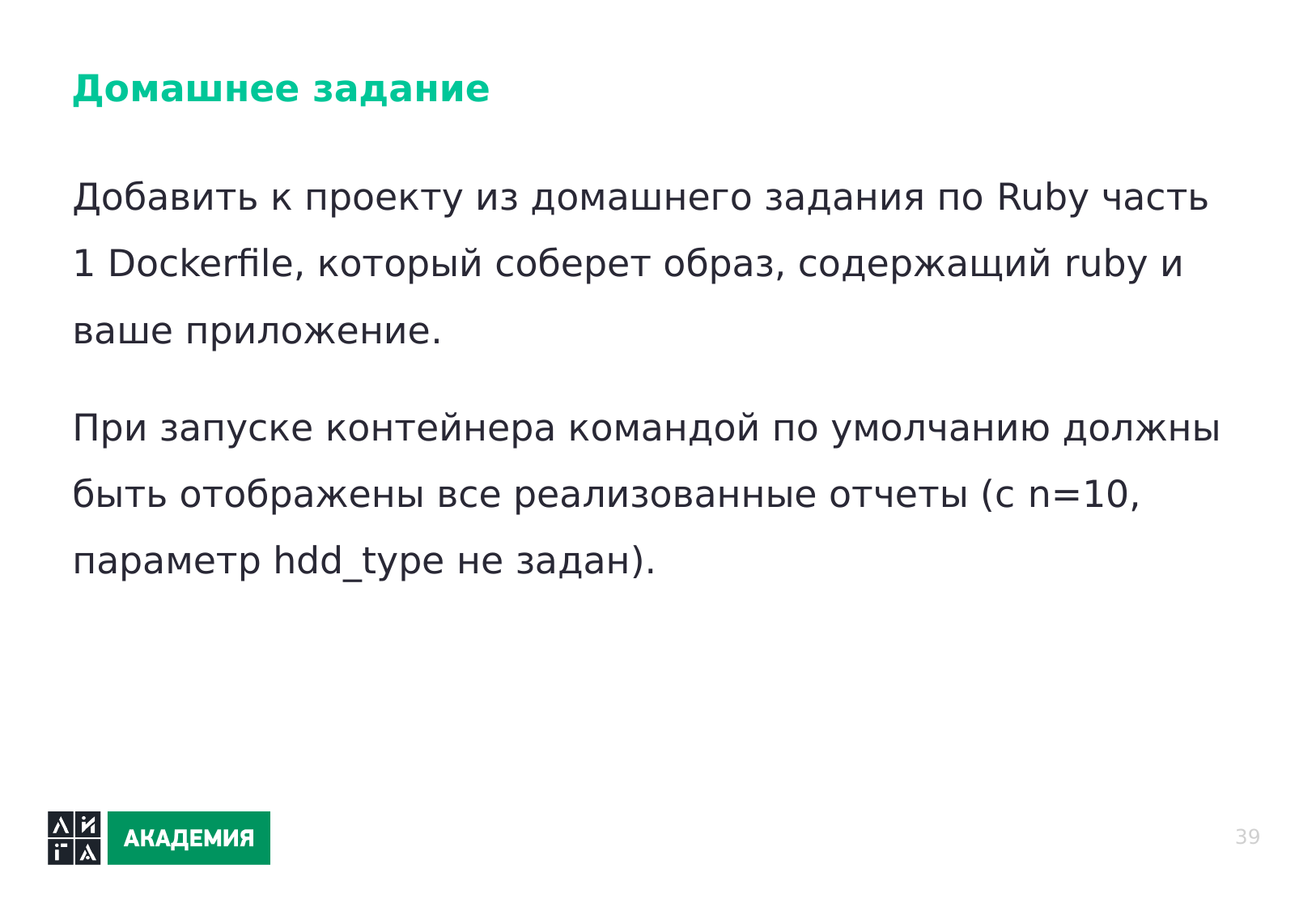

Домашнее задание
Добавить к проекту из домашнего задания по Ruby часть 1 Doсkerfile, который соберет образ, содержащий ruby и ваше приложение.
При запуске контейнера командой по умолчанию должны быть отображены все реализованные отчеты (с n=10, параметр hdd_type не задан).
39